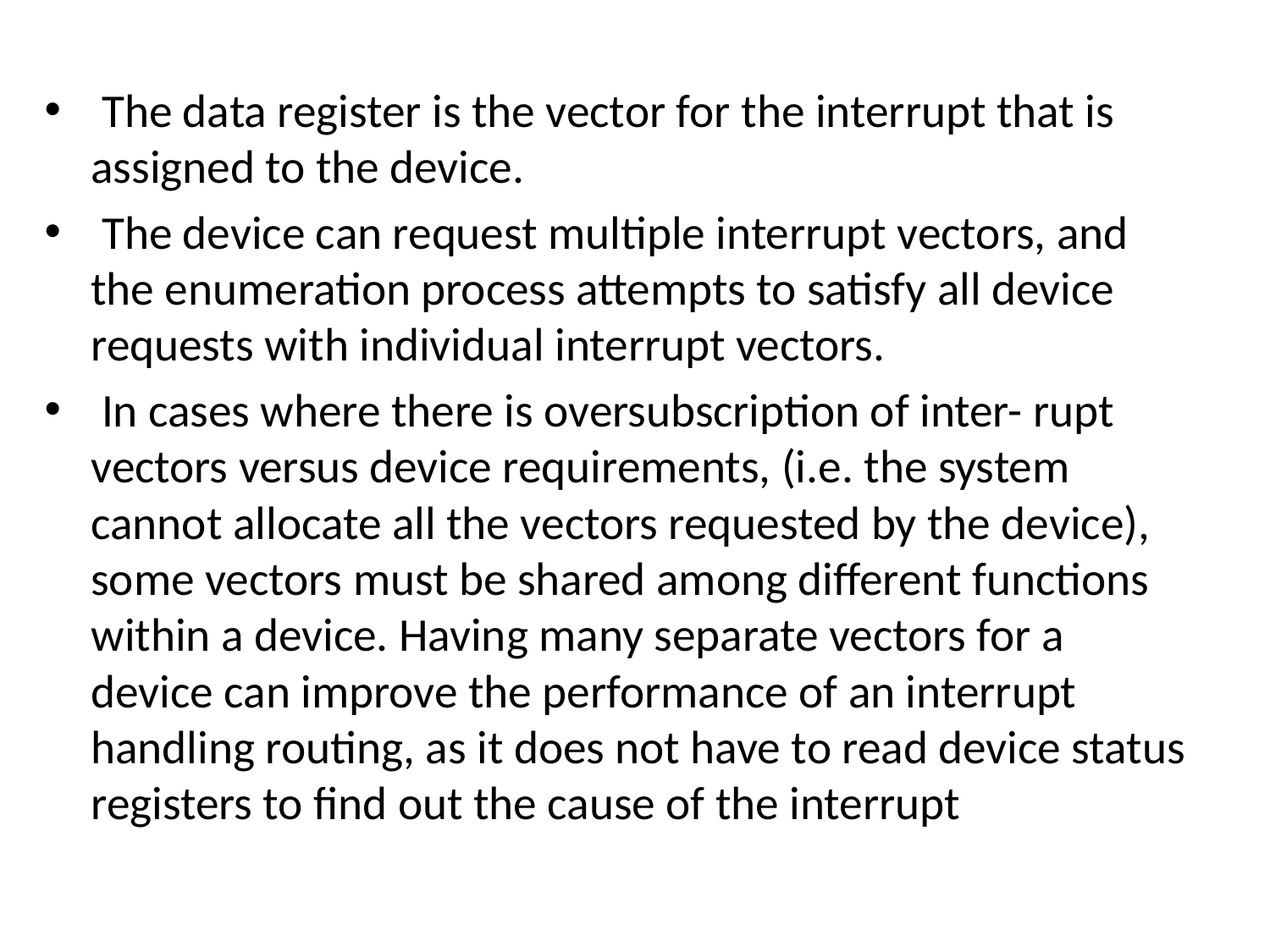

The data register is the vector for the interrupt that is assigned to the device.
 The device can request multiple interrupt vectors, and the enumeration process attempts to satisfy all device requests with individual interrupt vectors.
 In cases where there is oversubscription of inter- rupt vectors versus device requirements, (i.e. the system cannot allocate all the vectors requested by the device), some vectors must be shared among different functions within a device. Having many separate vectors for a device can improve the performance of an interrupt handling routing, as it does not have to read device status registers to ﬁnd out the cause of the interrupt